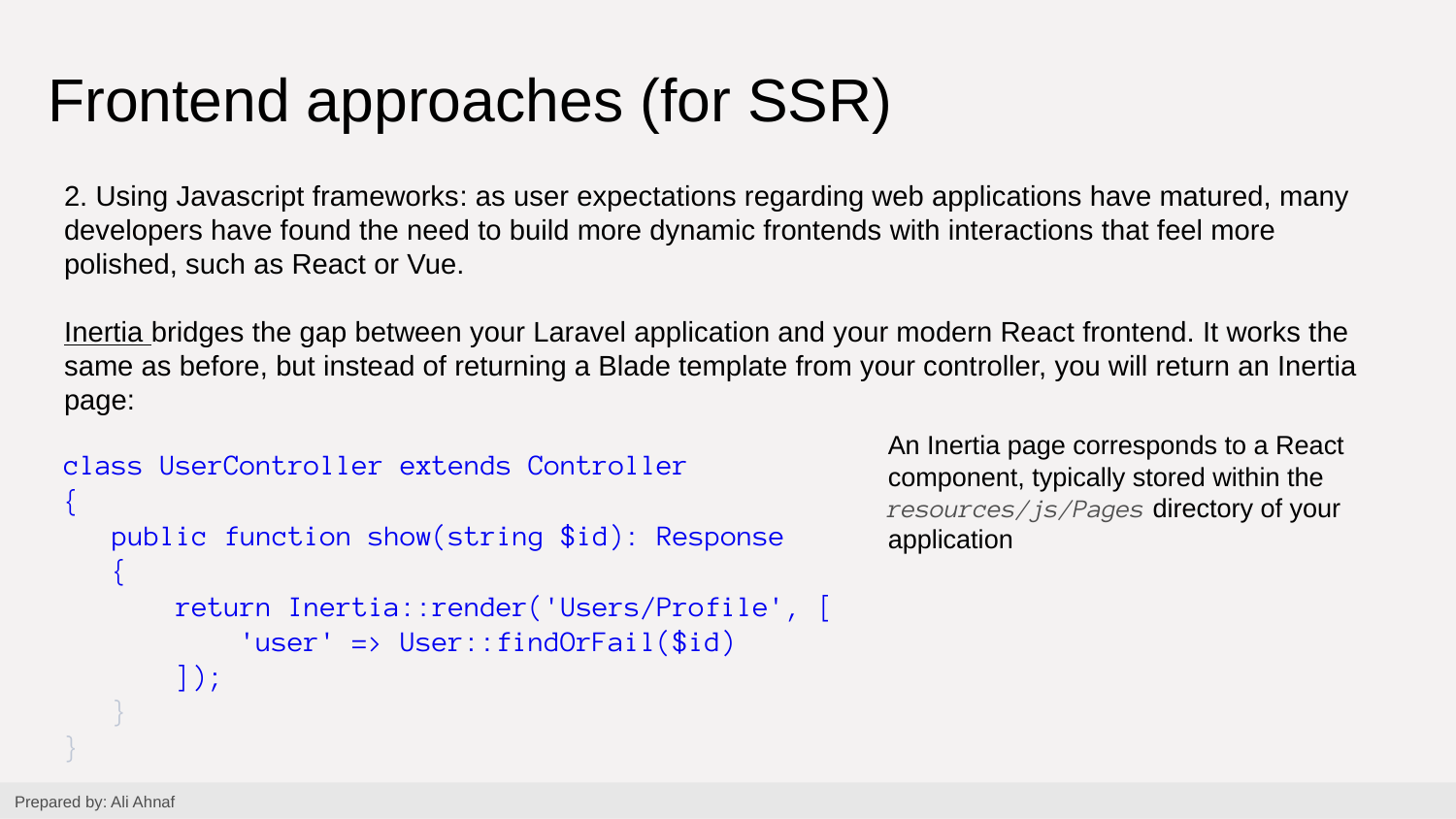

# Frontend approaches (for SSR)

2. Using Javascript frameworks: as user expectations regarding web applications have matured, many developers have found the need to build more dynamic frontends with interactions that feel more polished, such as React or Vue.
Inertia bridges the gap between your Laravel application and your modern React frontend. It works the same as before, but instead of returning a Blade template from your controller, you will return an Inertia page:

class UserController extends Controller
{
   public function show(string $id): Response
   {
       return Inertia::render('Users/Profile', [
           'user' => User::findOrFail($id)
       ]);
   }
}

An Inertia page corresponds to a React component, typically stored within the resources/js/Pages directory of your application
Prepared by: Ali Ahnaf